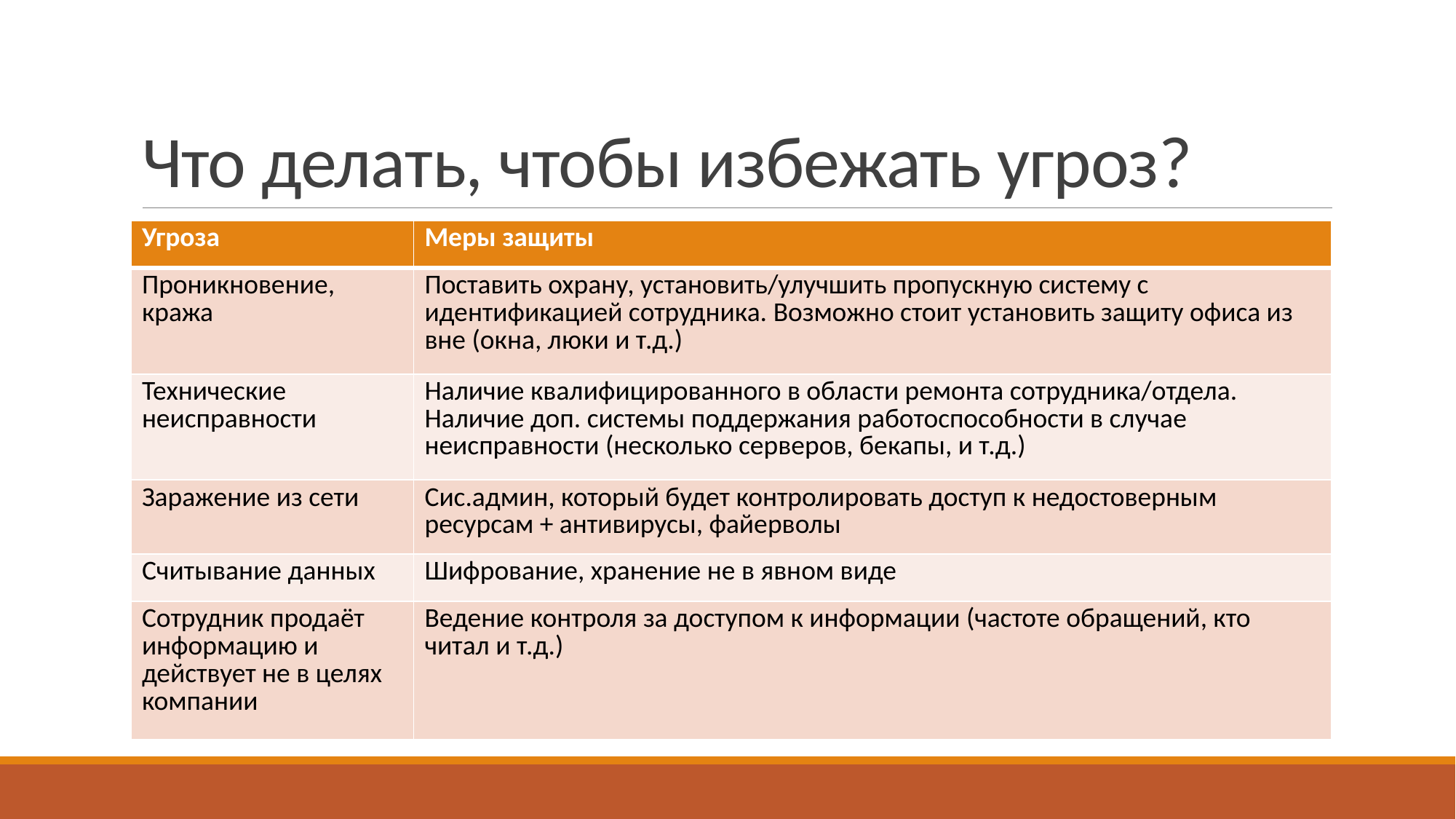

# Что делать, чтобы избежать угроз?
| Угроза | Меры защиты |
| --- | --- |
| Проникновение, кража | Поставить охрану, установить/улучшить пропускную систему с идентификацией сотрудника. Возможно стоит установить защиту офиса из вне (окна, люки и т.д.) |
| Технические неисправности | Наличие квалифицированного в области ремонта сотрудника/отдела. Наличие доп. системы поддержания работоспособности в случае неисправности (несколько серверов, бекапы, и т.д.) |
| Заражение из сети | Сис.админ, который будет контролировать доступ к недостоверным ресурсам + антивирусы, файерволы |
| Считывание данных | Шифрование, хранение не в явном виде |
| Сотрудник продаёт информацию и действует не в целях компании | Ведение контроля за доступом к информации (частоте обращений, кто читал и т.д.) |